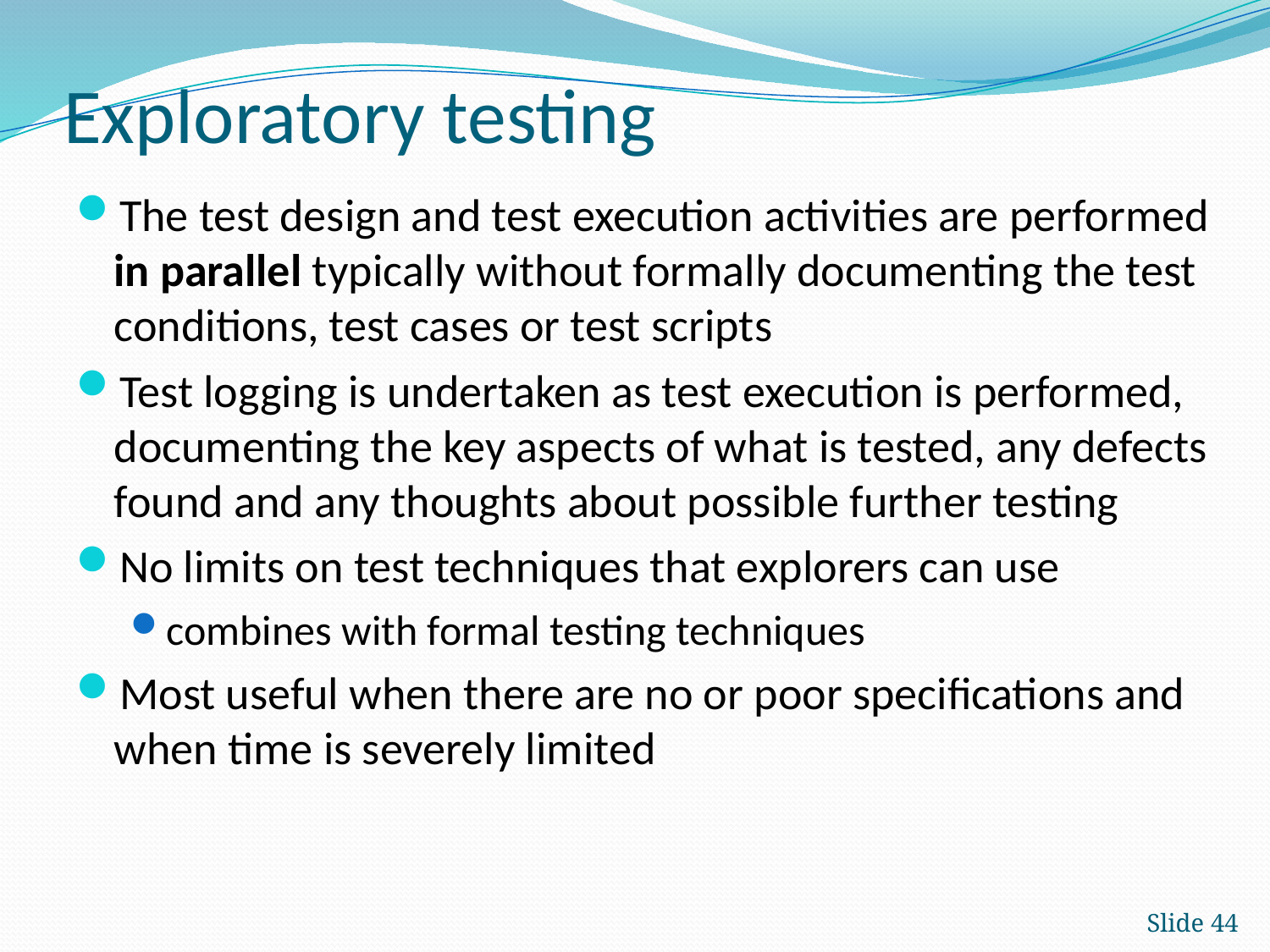

# Exploratory testing
The test design and test execution activities are performed in parallel typically without formally documenting the test conditions, test cases or test scripts
Test logging is undertaken as test execution is performed, documenting the key aspects of what is tested, any defects found and any thoughts about possible further testing
No limits on test techniques that explorers can use
combines with formal testing techniques
Most useful when there are no or poor specifications and when time is severely limited
Slide 44